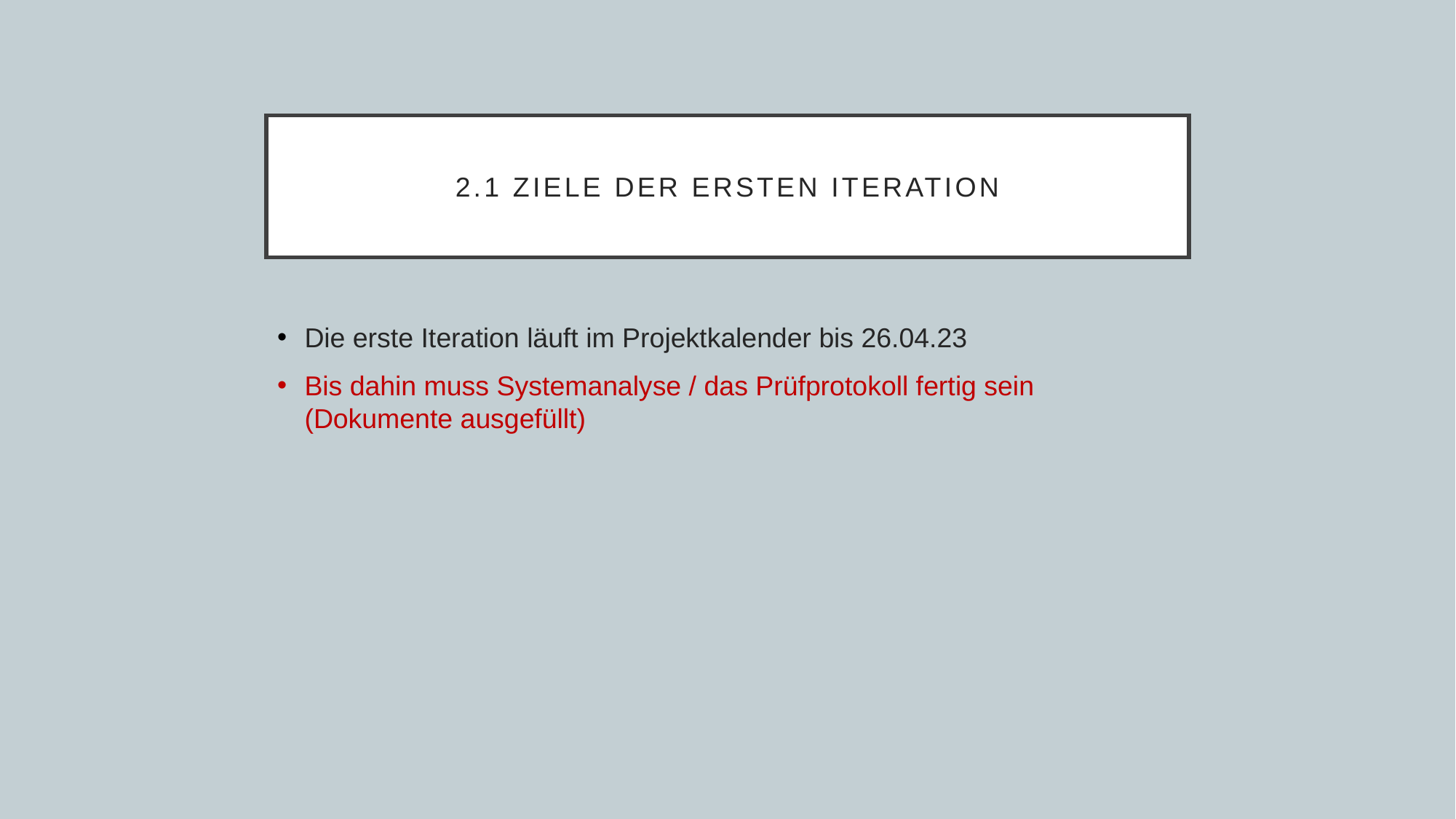

# 2.1 Ziele der Ersten Iteration
Die erste Iteration läuft im Projektkalender bis 26.04.23
Bis dahin muss Systemanalyse / das Prüfprotokoll fertig sein (Dokumente ausgefüllt)